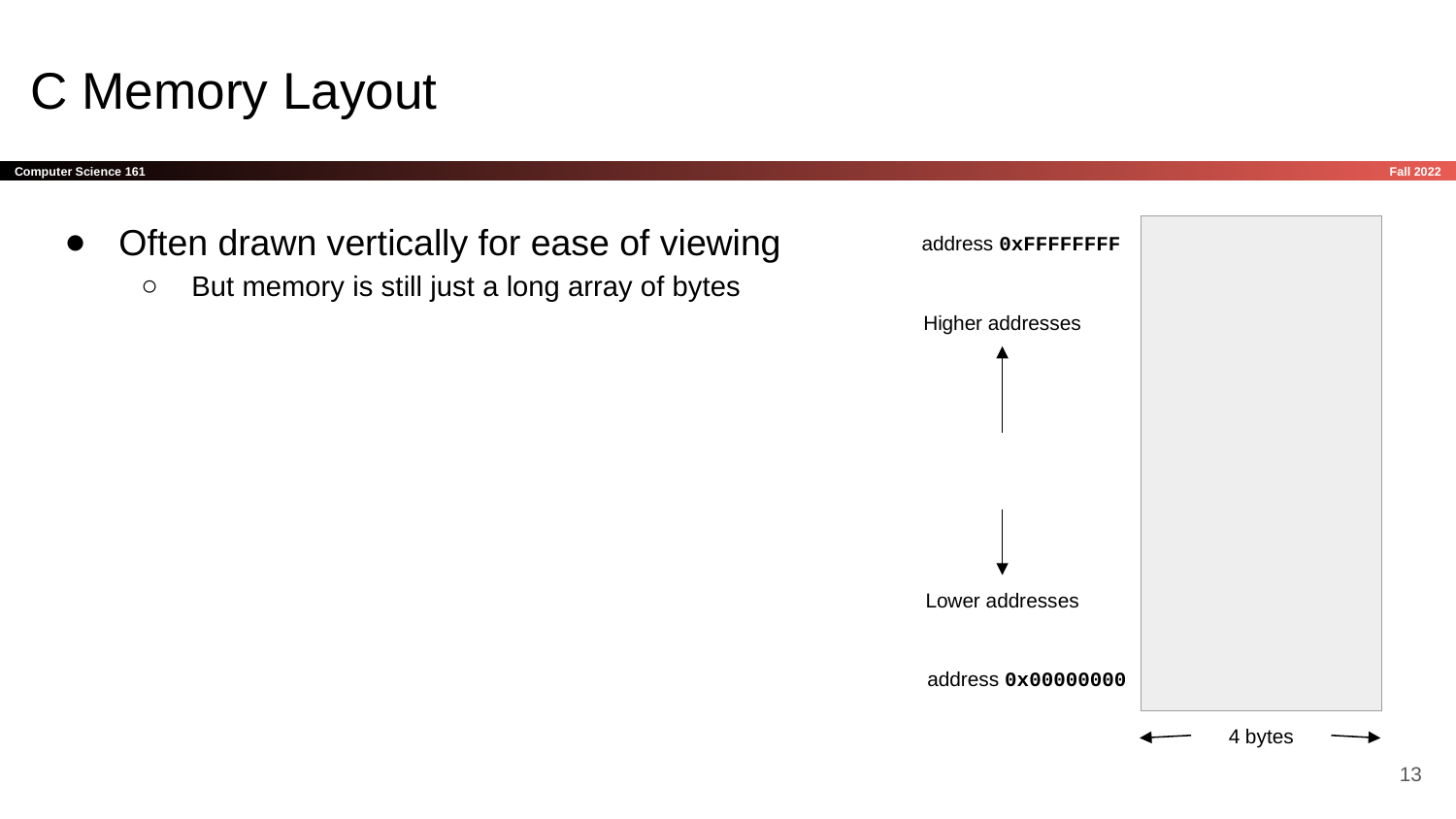

# C Memory Layout
Often drawn vertically for ease of viewing
But memory is still just a long array of bytes
address 0xFFFFFFFF
|  |
| --- |
|  |
|  |
|  |
Higher addresses
Lower addresses
address 0x00000000
4 bytes
13